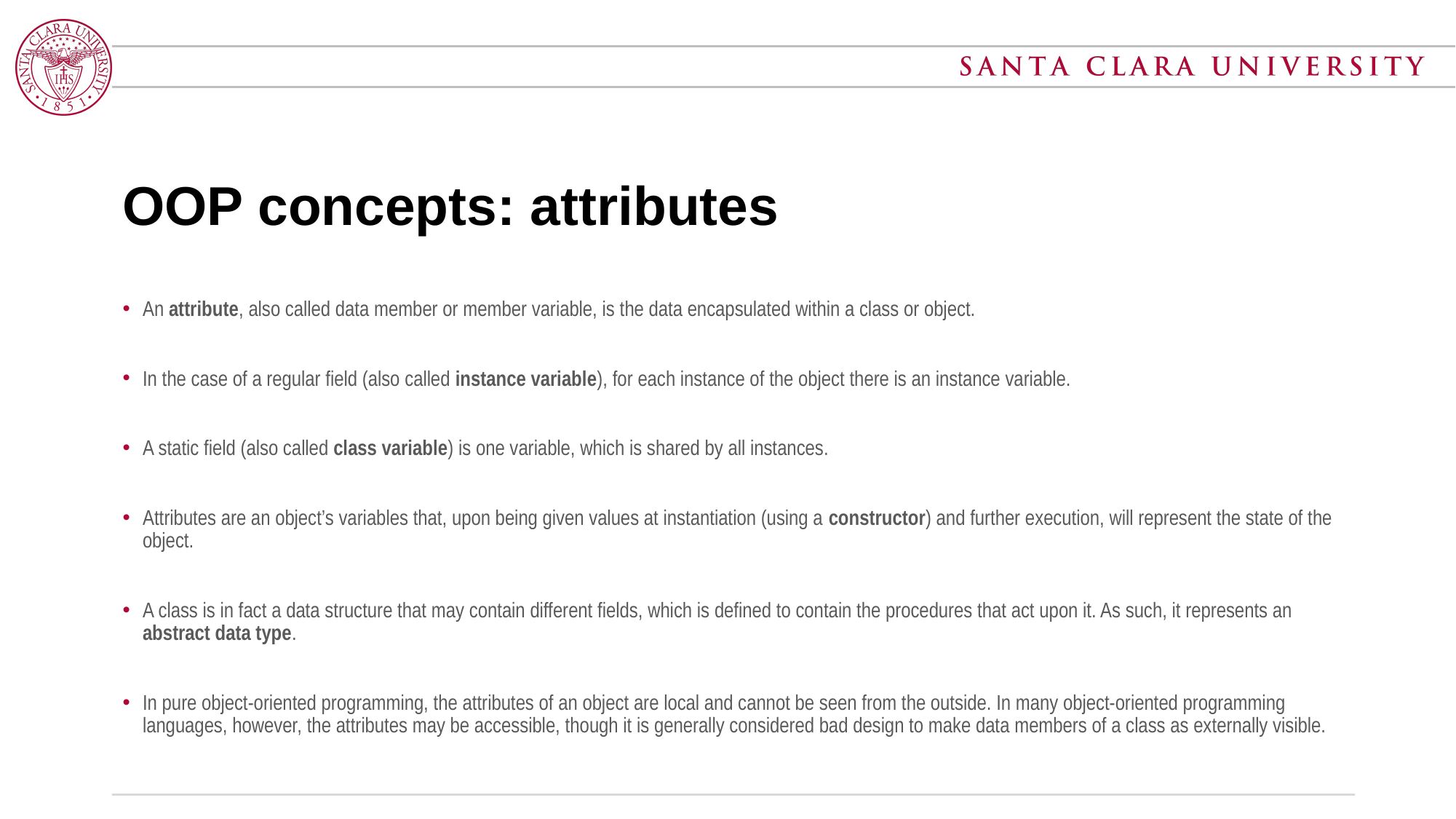

# OOP concepts: attributes
An attribute, also called data member or member variable, is the data encapsulated within a class or object.

In the case of a regular field (also called instance variable), for each instance of the object there is an instance variable.

A static field (also called class variable) is one variable, which is shared by all instances.

Attributes are an object’s variables that, upon being given values at instantiation (using a constructor) and further execution, will represent the state of the object.

A class is in fact a data structure that may contain different fields, which is defined to contain the procedures that act upon it. As such, it represents an abstract data type.

In pure object-oriented programming, the attributes of an object are local and cannot be seen from the outside. In many object-oriented programming languages, however, the attributes may be accessible, though it is generally considered bad design to make data members of a class as externally visible.